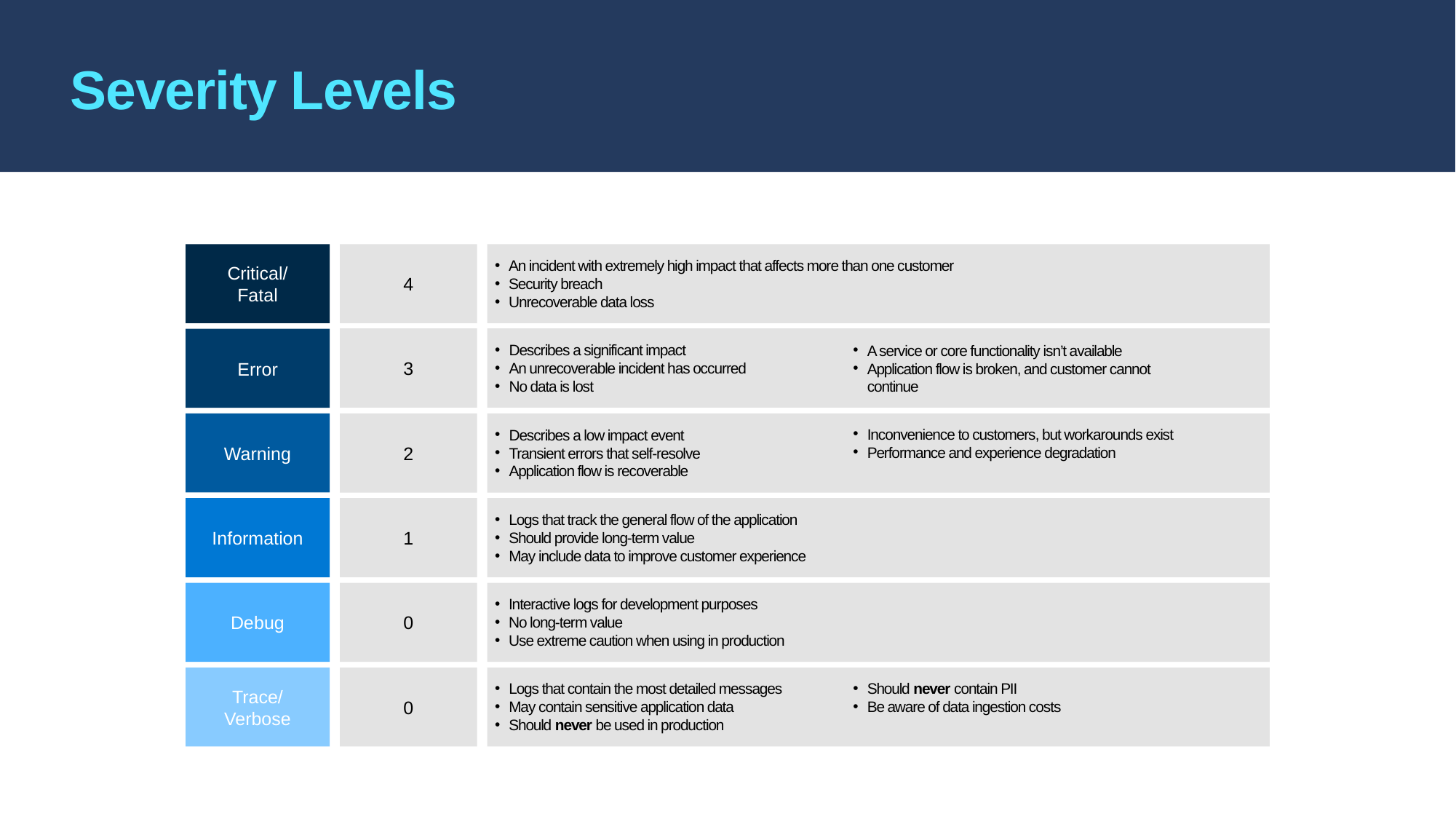

# Severity Levels
Critical/
Fatal
4

An incident with extremely high impact that affects more than one customer
Security breach
Unrecoverable data loss

3
Error
Describes a significant impact
An unrecoverable incident has occurred
No data is lost
A service or core functionality isn’t available
Application flow is broken, and customer cannot continue
Warning
2

Inconvenience to customers, but workarounds exist
Performance and experience degradation
Describes a low impact event
Transient errors that self-resolve
Application flow is recoverable
Information
1

Logs that track the general flow of the application
Should provide long-term value
May include data to improve customer experience
Debug
0

Interactive logs for development purposes
No long-term value
Use extreme caution when using in production
Trace/
Verbose
0

Logs that contain the most detailed messages
May contain sensitive application data
Should never be used in production
Should never contain PII
Be aware of data ingestion costs